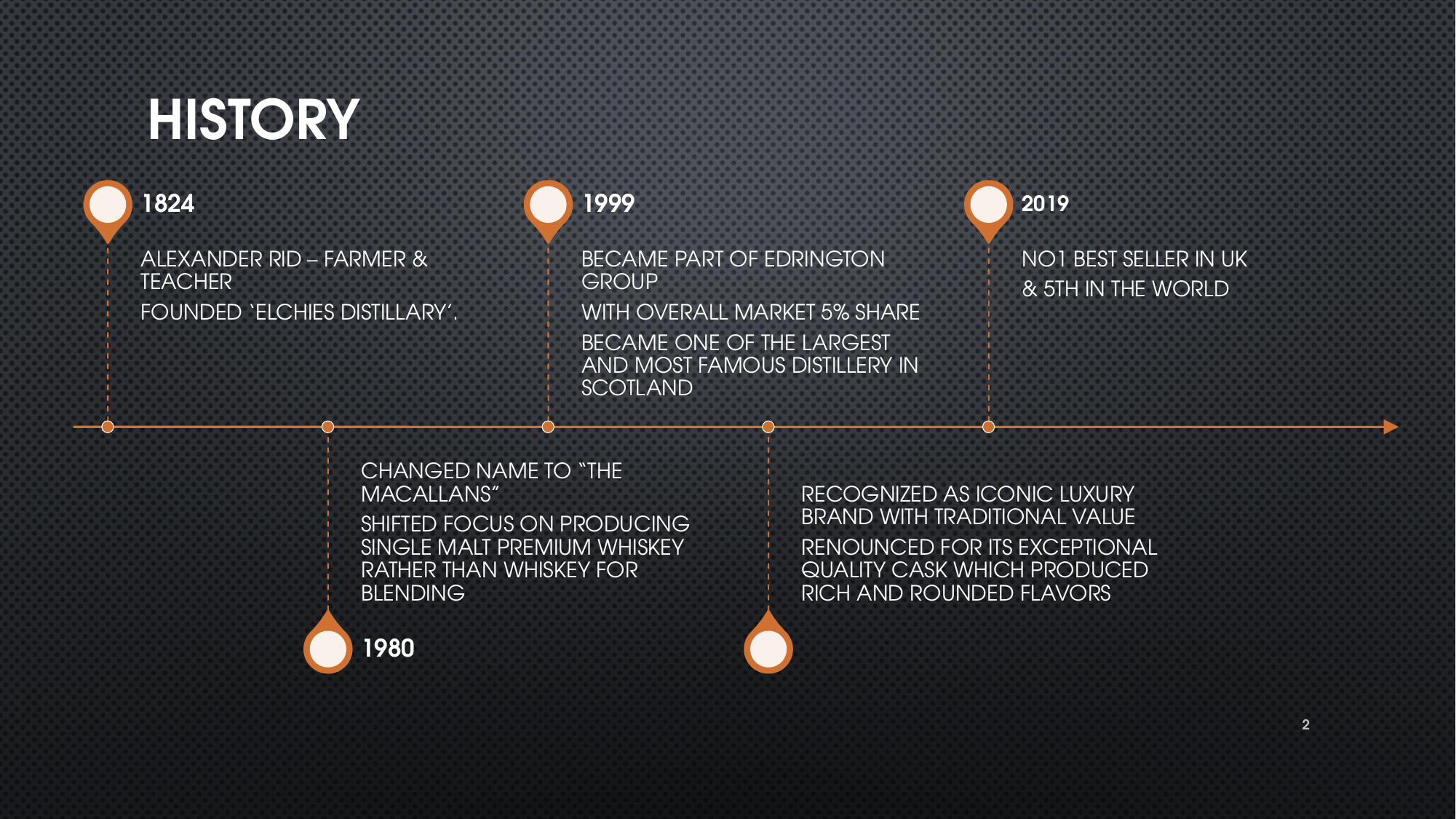

# HISTORY
ALEXANDER RID – FARMER & TEACHER
FOUNDED ‘ELCHIES DISTILLARY’.
1824
CHANGED NAME TO “THE MACALLANS”
SHIFTED FOCUS ON PRODUCING SINGLE MALT PREMIUM WHISKEY RATHER THAN WHISKEY FOR BLENDING
1980
BECAME PART OF EDRINGTON GROUP
WITH OVERALL MARKET 5% SHARE
BECAME ONE OF THE LARGEST AND MOST FAMOUS DISTILLERY IN SCOTLAND
1999
RECOGNIZED AS ICONIC LUXURY BRAND WITH TRADITIONAL VALUE
RENOUNCED FOR ITS EXCEPTIONAL QUALITY CASK WHICH PRODUCED RICH AND ROUNDED FLAVORS

NO1 BEST SELLER IN UK
& 5TH IN THE WORLD
2019
2